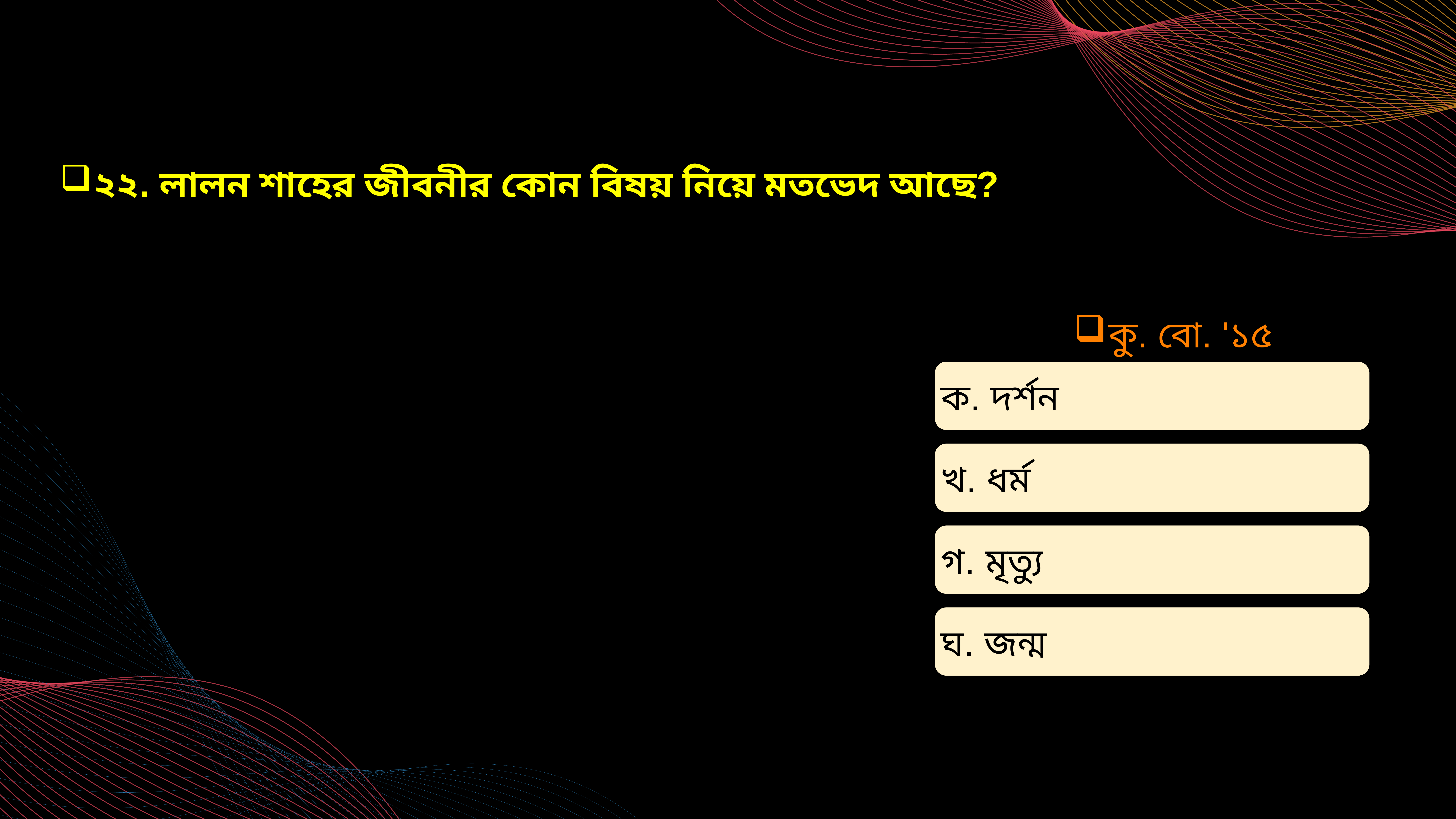

২২. লালন শাহের জীবনীর কোন বিষয় নিয়ে মতভেদ আছে?
কু. বো. '১৫
ক. দর্শন
খ. ধর্ম
গ. মৃত্যু
ঘ. জন্ম